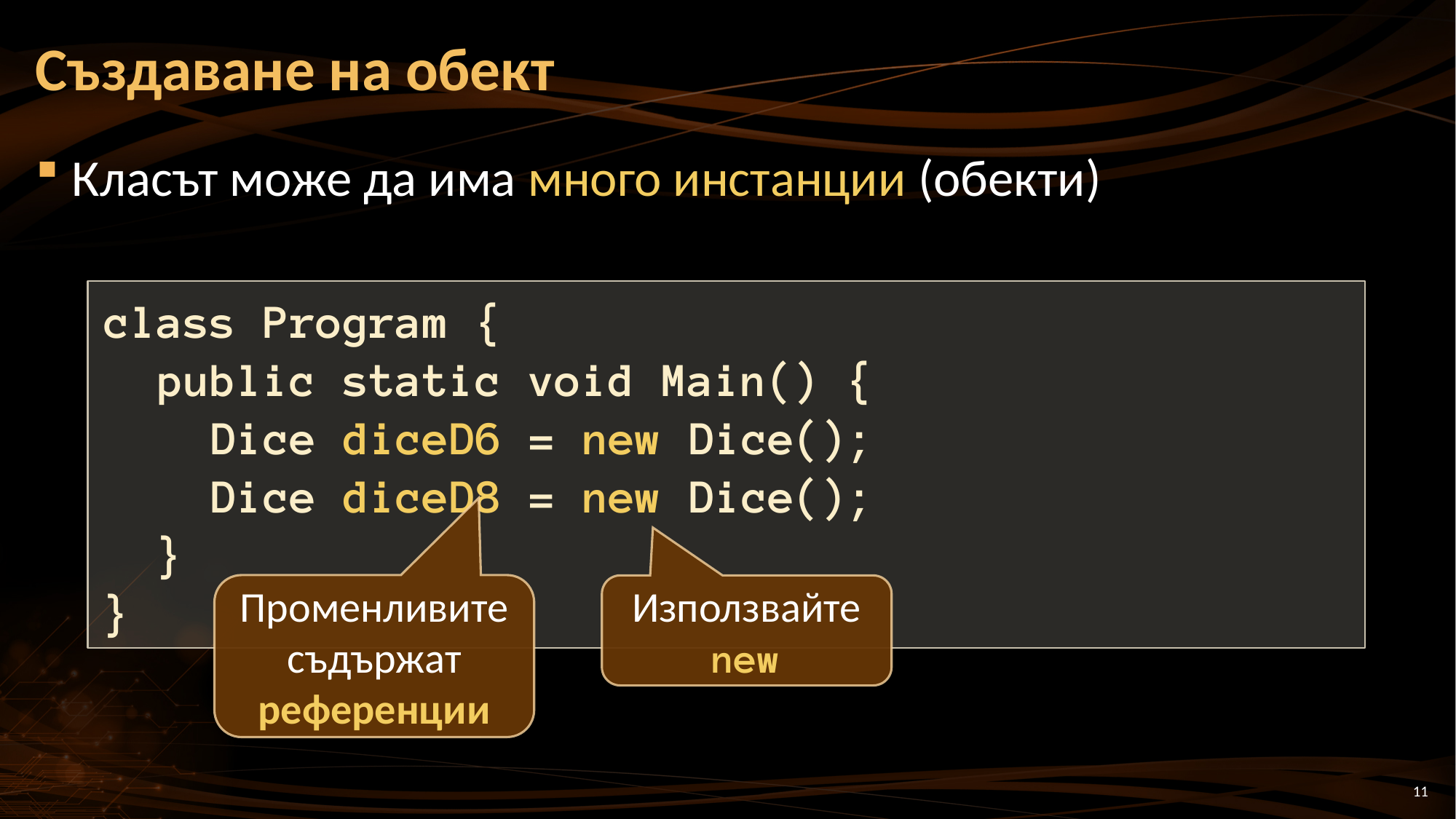

# Създаване на обект
Класът може да има много инстанции (обекти)

class Program {
  public static void Main() {
    Dice diceD6 = new Dice();
    Dice diceD8 = new Dice();
  }
}
Променливите съдържат референции
Използвайте new
11